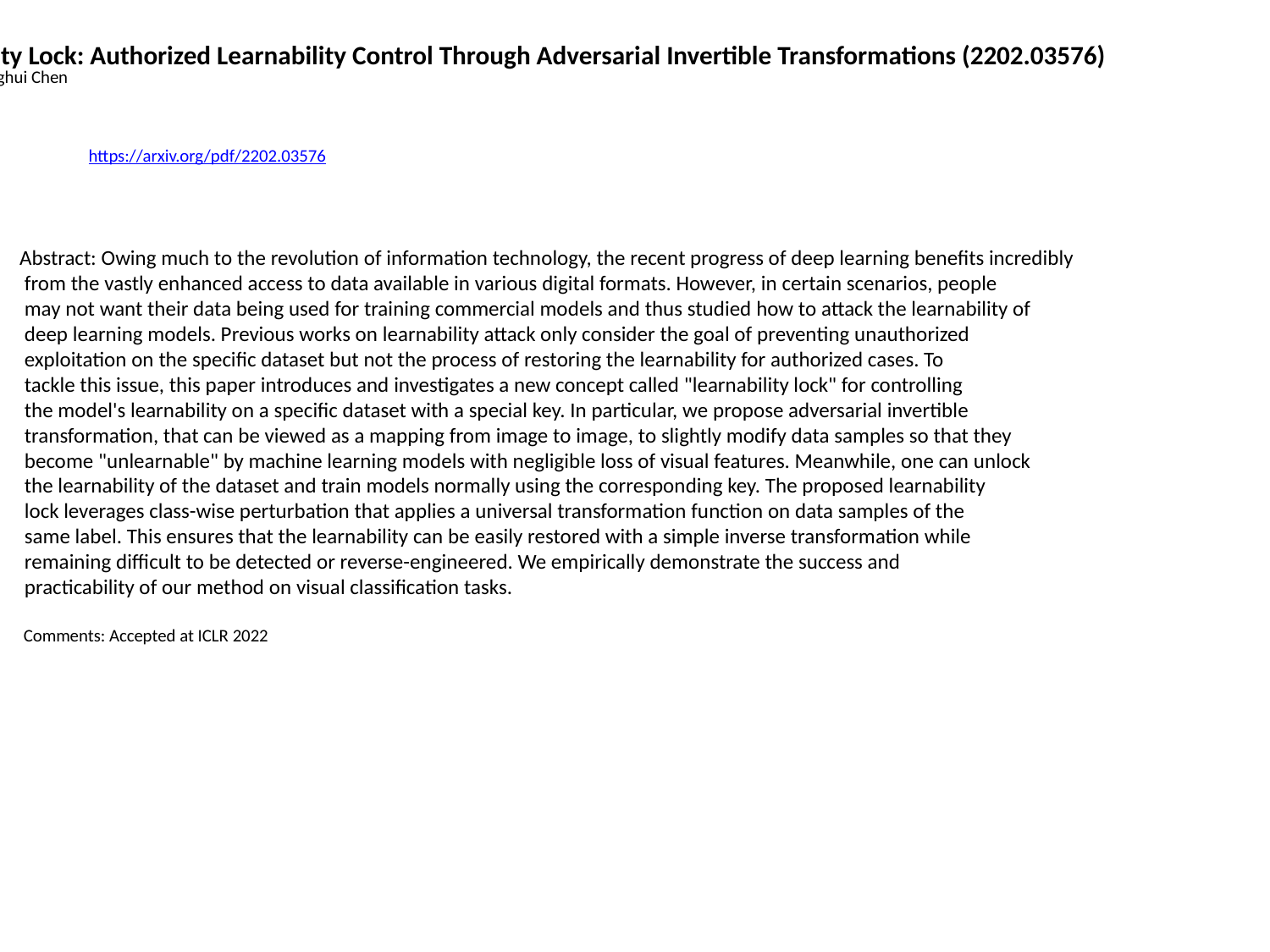

Learnability Lock: Authorized Learnability Control Through Adversarial Invertible Transformations (2202.03576)
Weiqi Peng,Jinghui Chen

https://arxiv.org/pdf/2202.03576

Abstract: Owing much to the revolution of information technology, the recent progress of deep learning benefits incredibly
 from the vastly enhanced access to data available in various digital formats. However, in certain scenarios, people
 may not want their data being used for training commercial models and thus studied how to attack the learnability of
 deep learning models. Previous works on learnability attack only consider the goal of preventing unauthorized
 exploitation on the specific dataset but not the process of restoring the learnability for authorized cases. To
 tackle this issue, this paper introduces and investigates a new concept called "learnability lock" for controlling
 the model's learnability on a specific dataset with a special key. In particular, we propose adversarial invertible
 transformation, that can be viewed as a mapping from image to image, to slightly modify data samples so that they
 become "unlearnable" by machine learning models with negligible loss of visual features. Meanwhile, one can unlock
 the learnability of the dataset and train models normally using the corresponding key. The proposed learnability
 lock leverages class-wise perturbation that applies a universal transformation function on data samples of the
 same label. This ensures that the learnability can be easily restored with a simple inverse transformation while
 remaining difficult to be detected or reverse-engineered. We empirically demonstrate the success and
 practicability of our method on visual classification tasks.
 Comments: Accepted at ICLR 2022